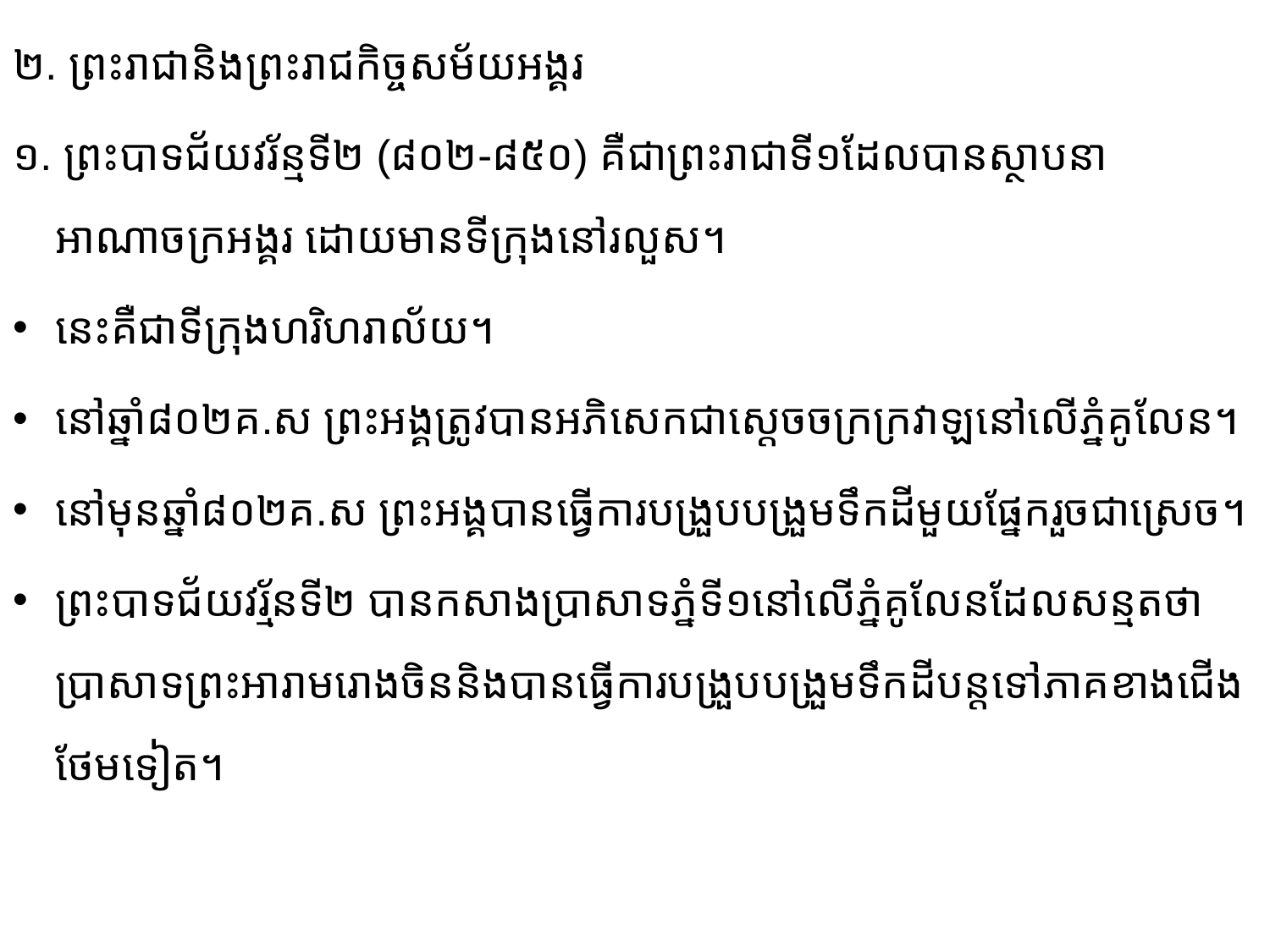

២. ព្រះរាជានិងព្រះរាជកិច្ចសម័យអង្គរ
១. ព្រះបាទជ័យវរ័ន្មទី២ (៨០២-៨៥០)​ គឺជាព្រះរាជាទី១​ដែលបានស្ថាបនាអាណាចក្រអង្គរ ដោយមាន​ទី​ក្រុង​​នៅរលួស។
នេះគឺជាទីក្រុងហរិហរាល័យ។
នៅឆ្នាំ៨០២គ.ស ព្រះអង្គត្រូវបានអភិសេក​ជាស្តេចចក្រ​ក្រវាឡ​នៅលើភ្នំគូលែន។
នៅមុនឆ្នាំ៨០២គ.ស ព្រះអង្គបានធ្វើការបង្រួបបង្រួមទឹកដីមួយផ្នែករួចជាស្រេច។
ព្រះ​បាទ​ជ័យវរ្ម័នទី២ បានកសាងប្រាសាទភ្នំទី១នៅលើភ្នំគូលែនដែលសន្មតថាប្រាសាទព្រះអារាមរោងចិននិងបាន​ធ្វើ​ការបង្រួបបង្រួមទឹកដីបន្តទៅភាគខាងជើងថែមទៀត។